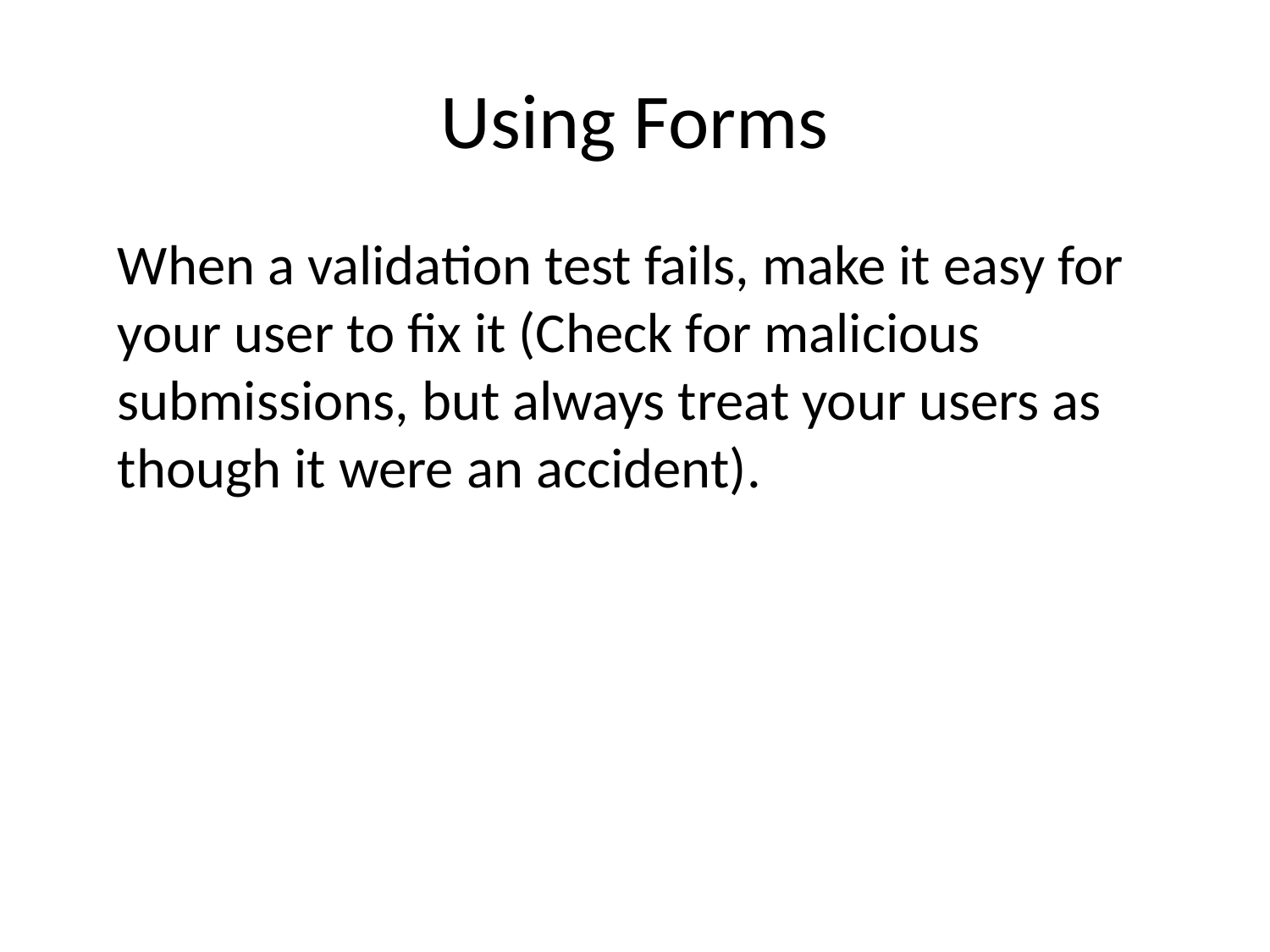

# Using Forms
	When a validation test fails, make it easy for your user to fix it (Check for malicious submissions, but always treat your users as though it were an accident).